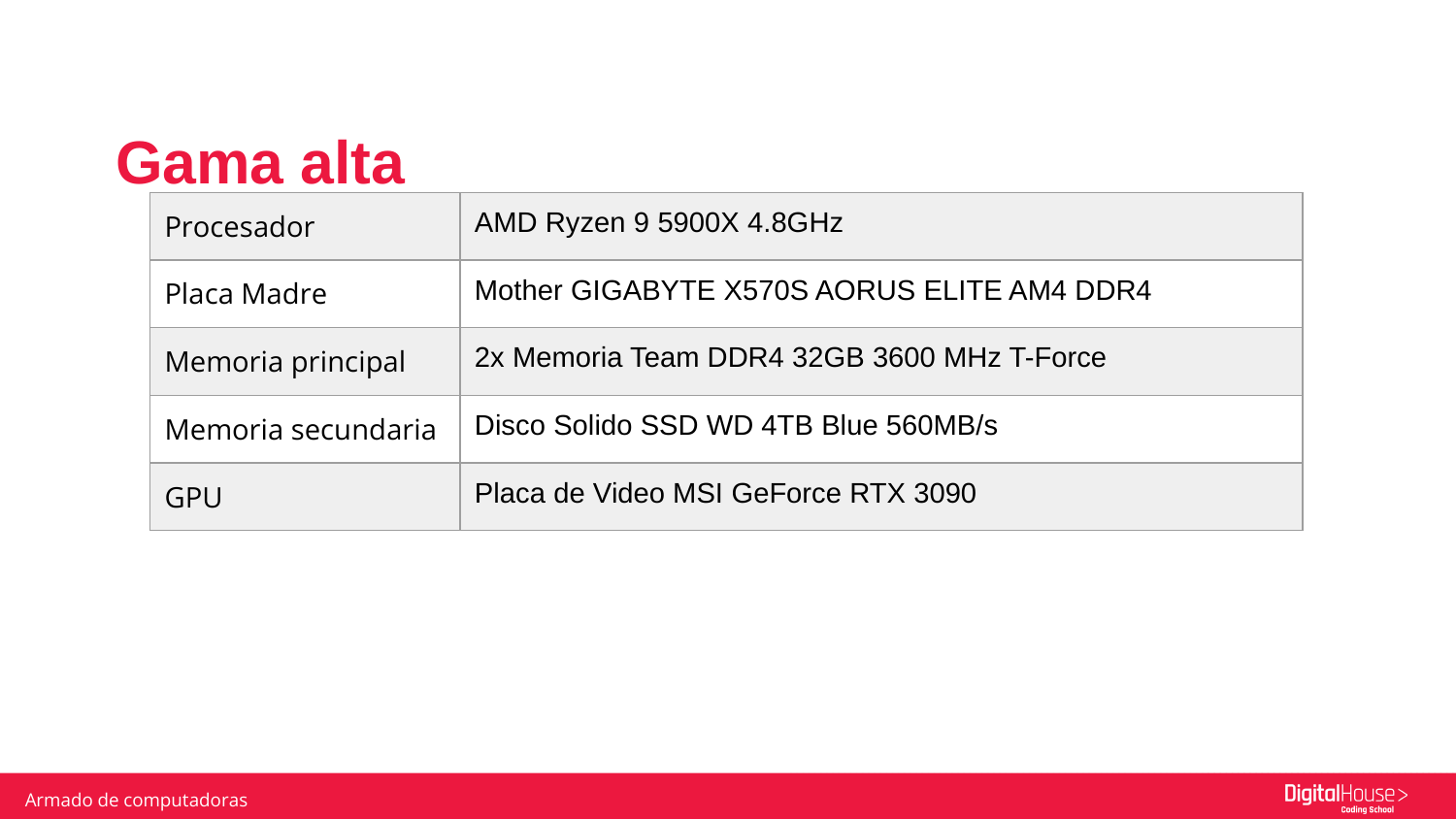

Gama alta
| Procesador | AMD Ryzen 9 5900X 4.8GHz |
| --- | --- |
| Placa Madre | Mother GIGABYTE X570S AORUS ELITE AM4 DDR4 |
| Memoria principal | 2x Memoria Team DDR4 32GB 3600 MHz T-Force |
| Memoria secundaria | Disco Solido SSD WD 4TB Blue 560MB/s |
| GPU | Placa de Video MSI GeForce RTX 3090 |